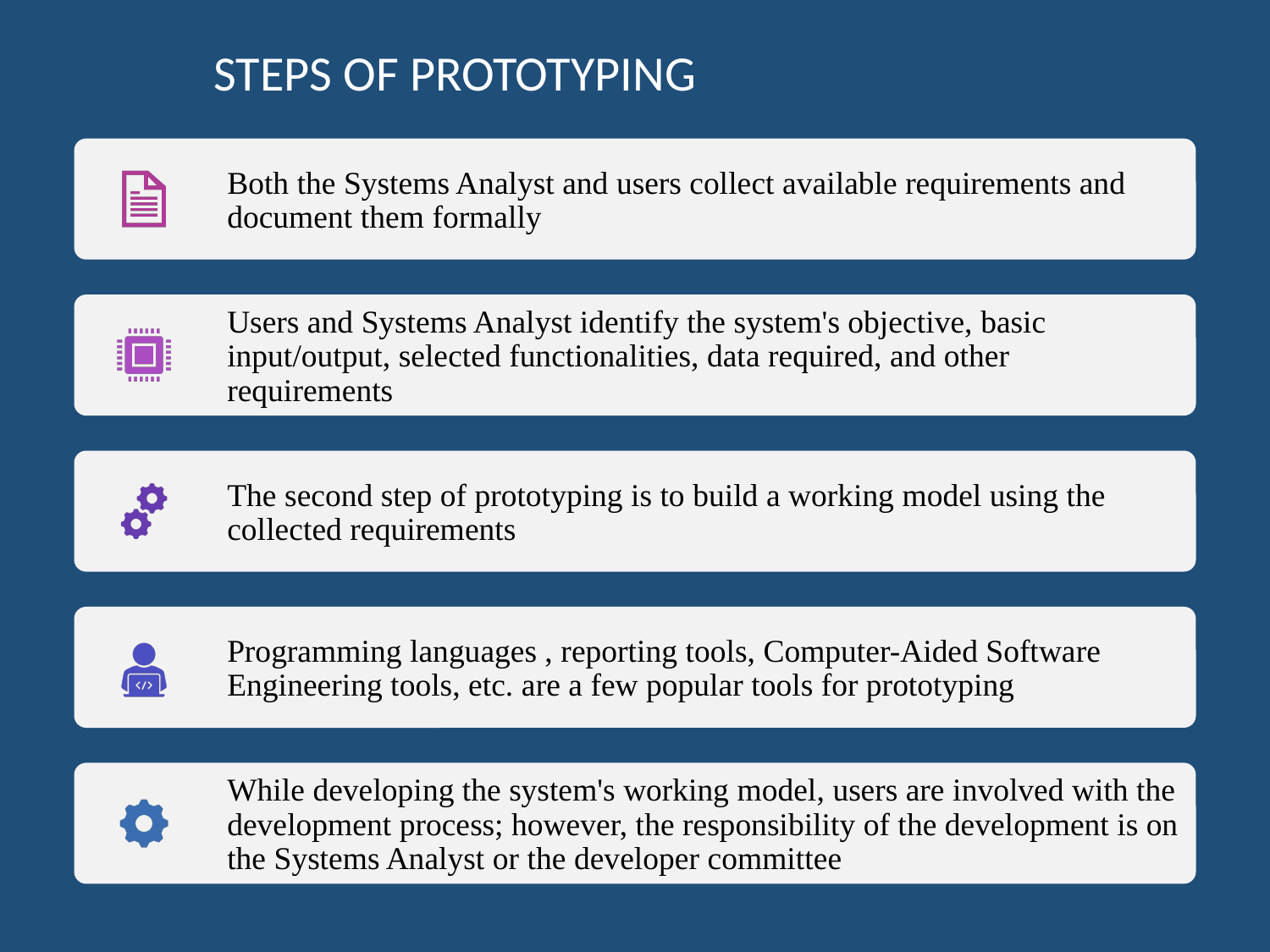

# STEPS OF PROTOTYPING
Both the Systems Analyst and users collect available requirements and document them formally
Users and Systems Analyst identify the system's objective, basic input/output, selected functionalities, data required, and other requirements
The second step of prototyping is to build a working model using the collected requirements
Programming languages , reporting tools, Computer-Aided Software Engineering tools, etc. are a few popular tools for prototyping
While developing the system's working model, users are involved with the development process; however, the responsibility of the development is on the Systems Analyst or the developer committee